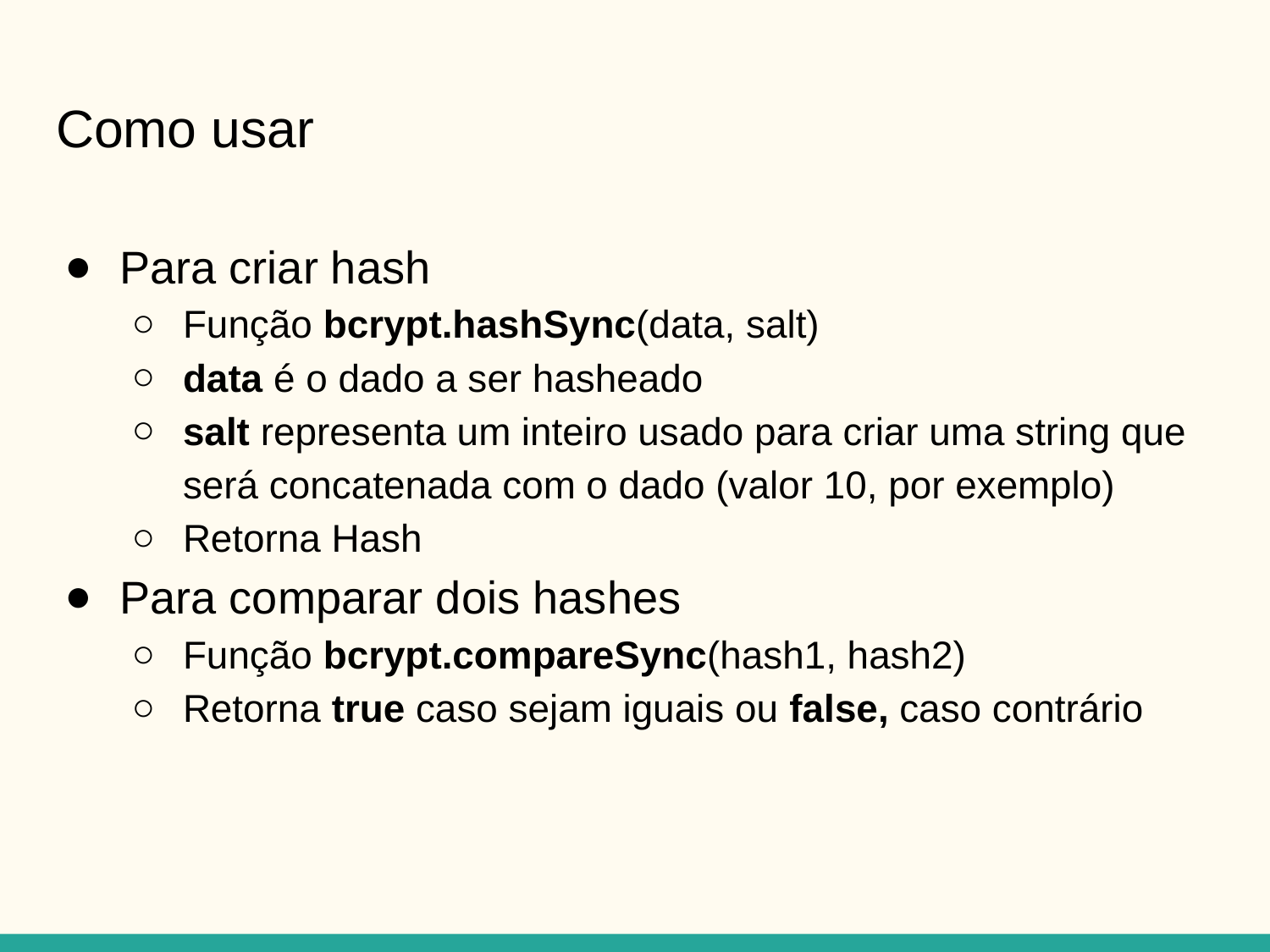

# Como usar
Para criar hash
Função bcrypt.hashSync(data, salt)
data é o dado a ser hasheado
salt representa um inteiro usado para criar uma string que será concatenada com o dado (valor 10, por exemplo)
Retorna Hash
Para comparar dois hashes
Função bcrypt.compareSync(hash1, hash2)
Retorna true caso sejam iguais ou false, caso contrário